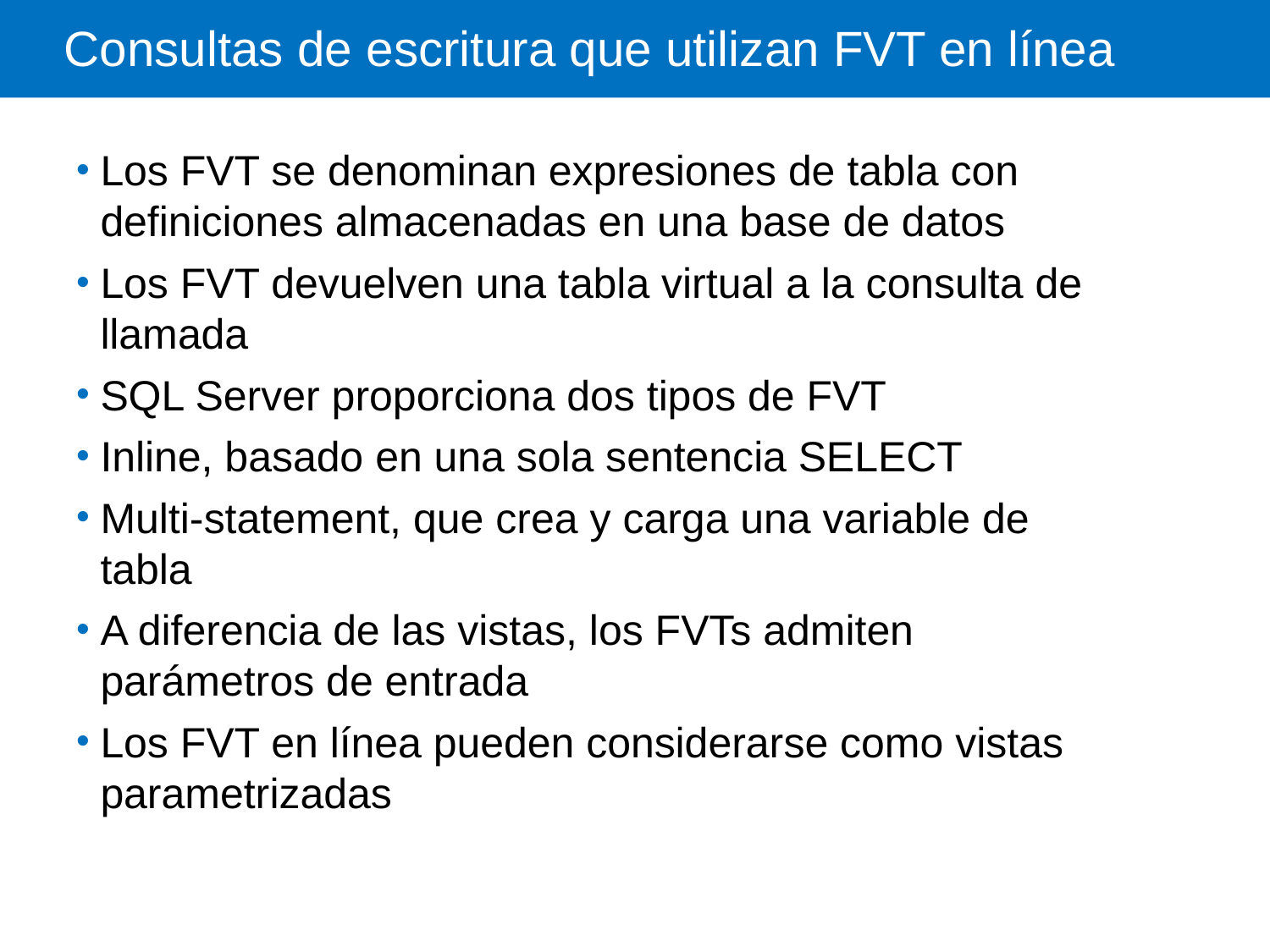

# Consultas de escritura que utilizan FVT en línea
Los FVT se denominan expresiones de tabla con definiciones almacenadas en una base de datos
Los FVT devuelven una tabla virtual a la consulta de llamada
SQL Server proporciona dos tipos de FVT
Inline, basado en una sola sentencia SELECT
Multi-statement, que crea y carga una variable de tabla
A diferencia de las vistas, los FVTs admiten parámetros de entrada
Los FVT en línea pueden considerarse como vistas parametrizadas